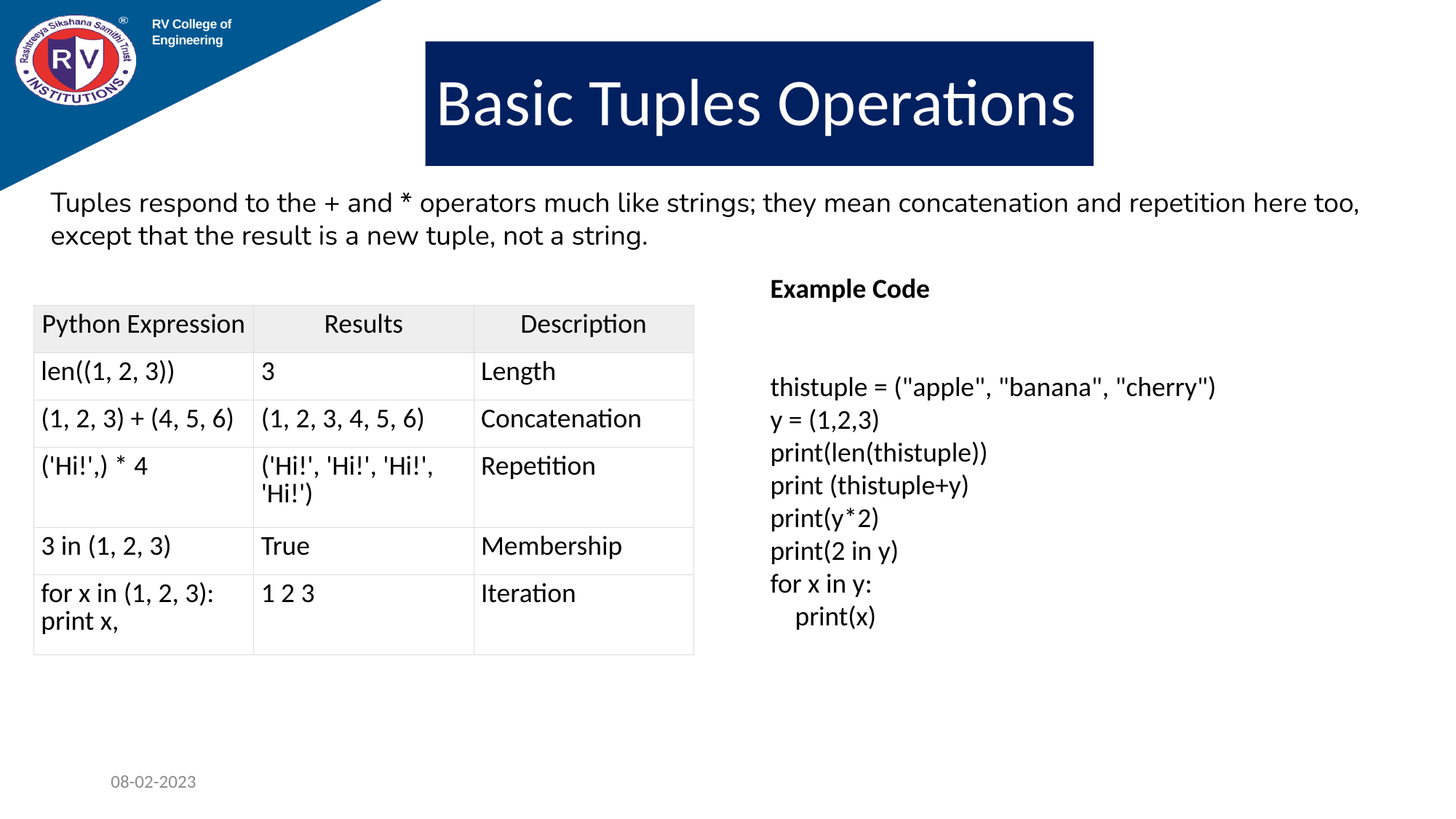

RV College of
Engineering
# Basic Tuples Operations
Tuples respond to the + and * operators much like strings; they mean concatenation and repetition here too, except that the result is a new tuple, not a string.

Example Code

thistuple = ("apple", "banana", "cherry")
y = (1,2,3)
print(len(thistuple))
print (thistuple+y)
print(y*2)
print(2 in y)
for x in y:
    print(x)
| Python Expression | Results | Description |
| --- | --- | --- |
| len((1, 2, 3)) | 3 | Length |
| (1, 2, 3) + (4, 5, 6) | (1, 2, 3, 4, 5, 6) | Concatenation |
| ('Hi!',) \* 4 | ('Hi!', 'Hi!', 'Hi!', 'Hi!') | Repetition |
| 3 in (1, 2, 3) | True | Membership |
| for x in (1, 2, 3): print x, | 1 2 3 | Iteration |
08-02-2023
Prof Somesh Nandi, Dept. of AIML
46